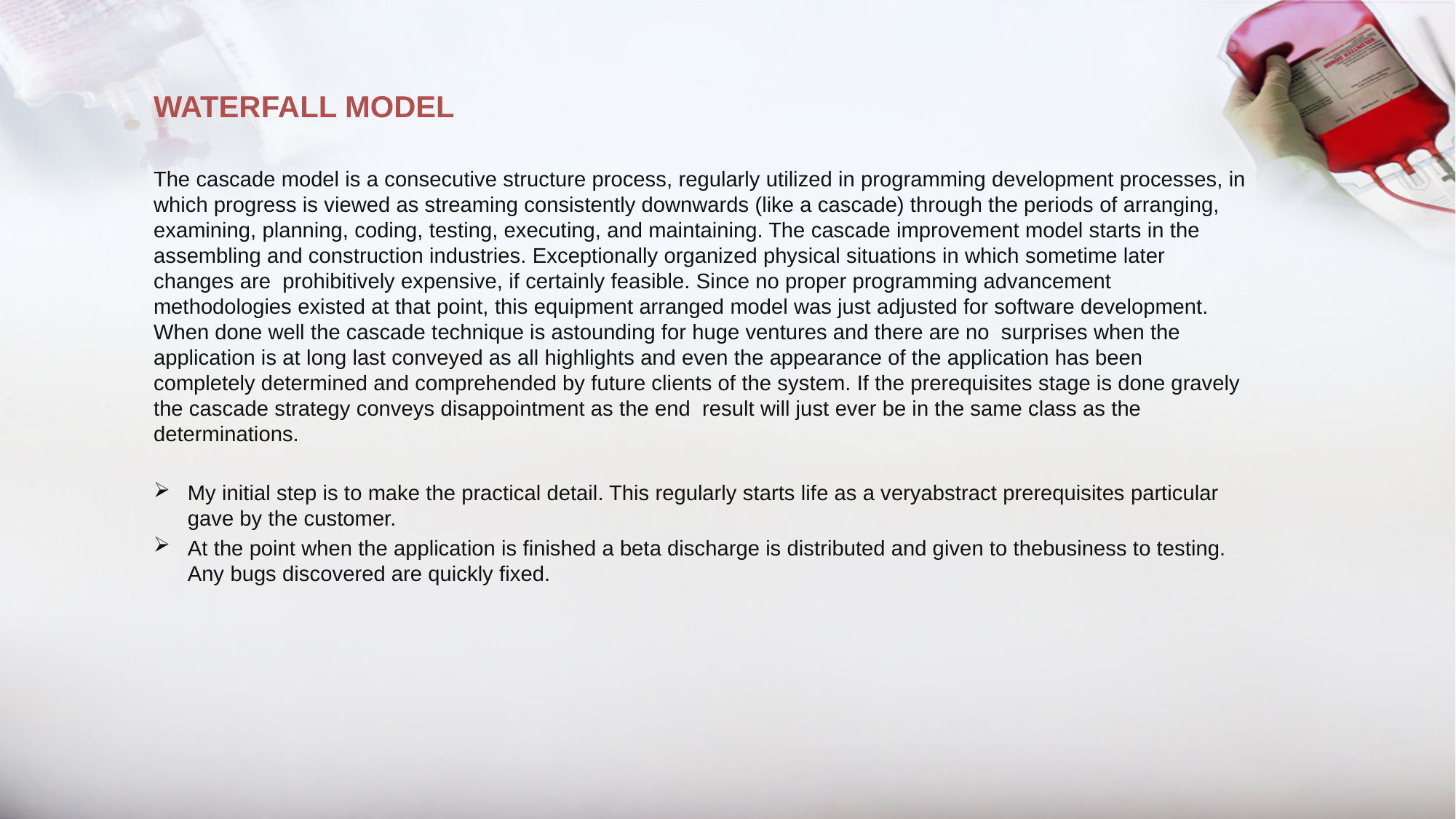

# WATERFALL MODEL
The cascade model is a consecutive structure process, regularly utilized in programming development processes, in which progress is viewed as streaming consistently downwards (like a cascade) through the periods of arranging, examining, planning, coding, testing, executing, and maintaining. The cascade improvement model starts in the assembling and construction industries. Exceptionally organized physical situations in which sometime later changes are  prohibitively expensive, if certainly feasible. Since no proper programming advancement methodologies existed at that point, this equipment arranged model was just adjusted for software development. When done well the cascade technique is astounding for huge ventures and there are no  surprises when the application is at long last conveyed as all highlights and even the appearance of the application has been completely determined and comprehended by future clients of the system. If the prerequisites stage is done gravely the cascade strategy conveys disappointment as the end  result will just ever be in the same class as the determinations.

My initial step is to make the practical detail. This regularly starts life as a veryabstract prerequisites particular gave by the customer.
At the point when the application is finished a beta discharge is distributed and given to thebusiness to testing. Any bugs discovered are quickly fixed.